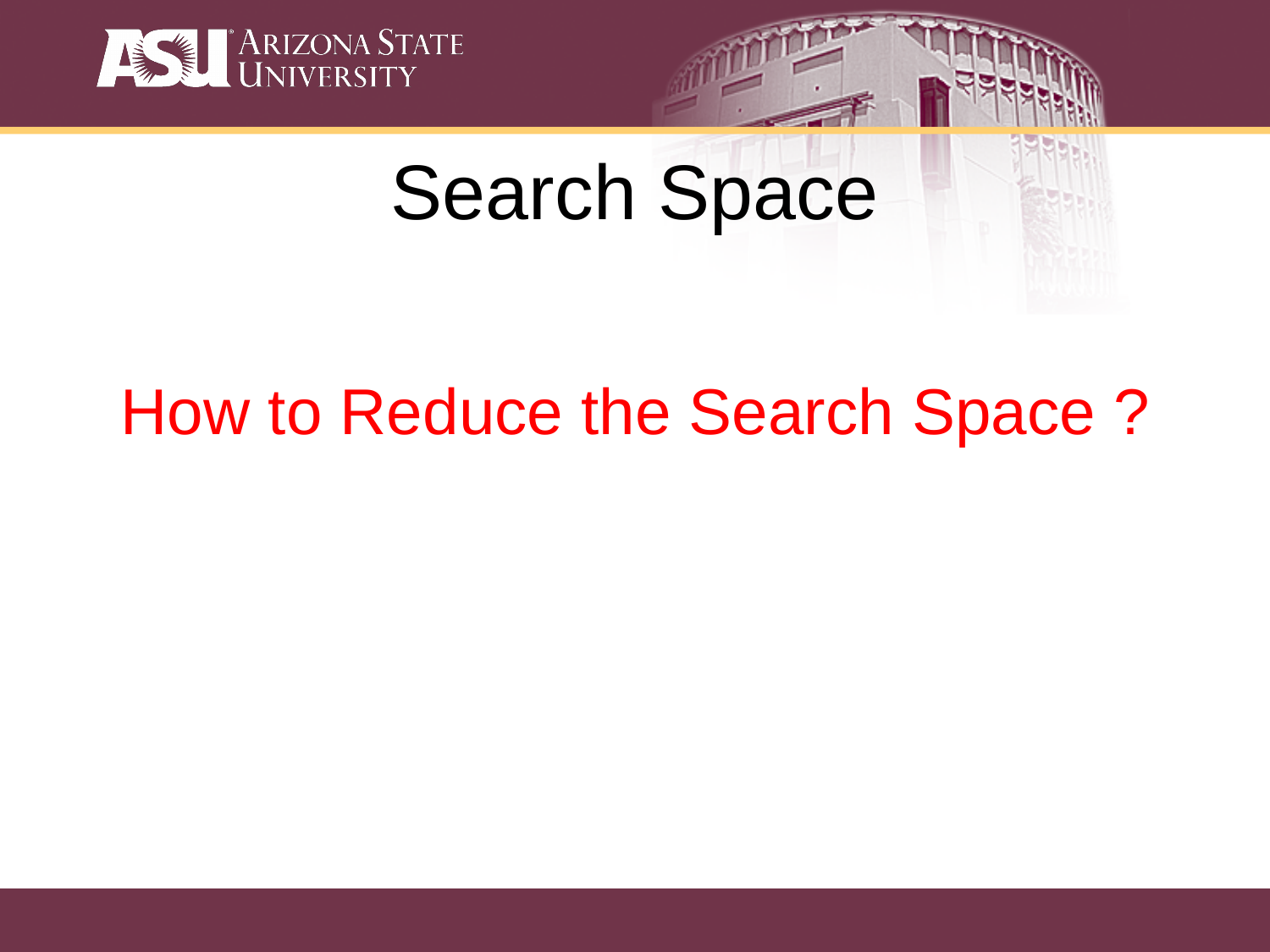

Search Space
How to Reduce the Search Space ?